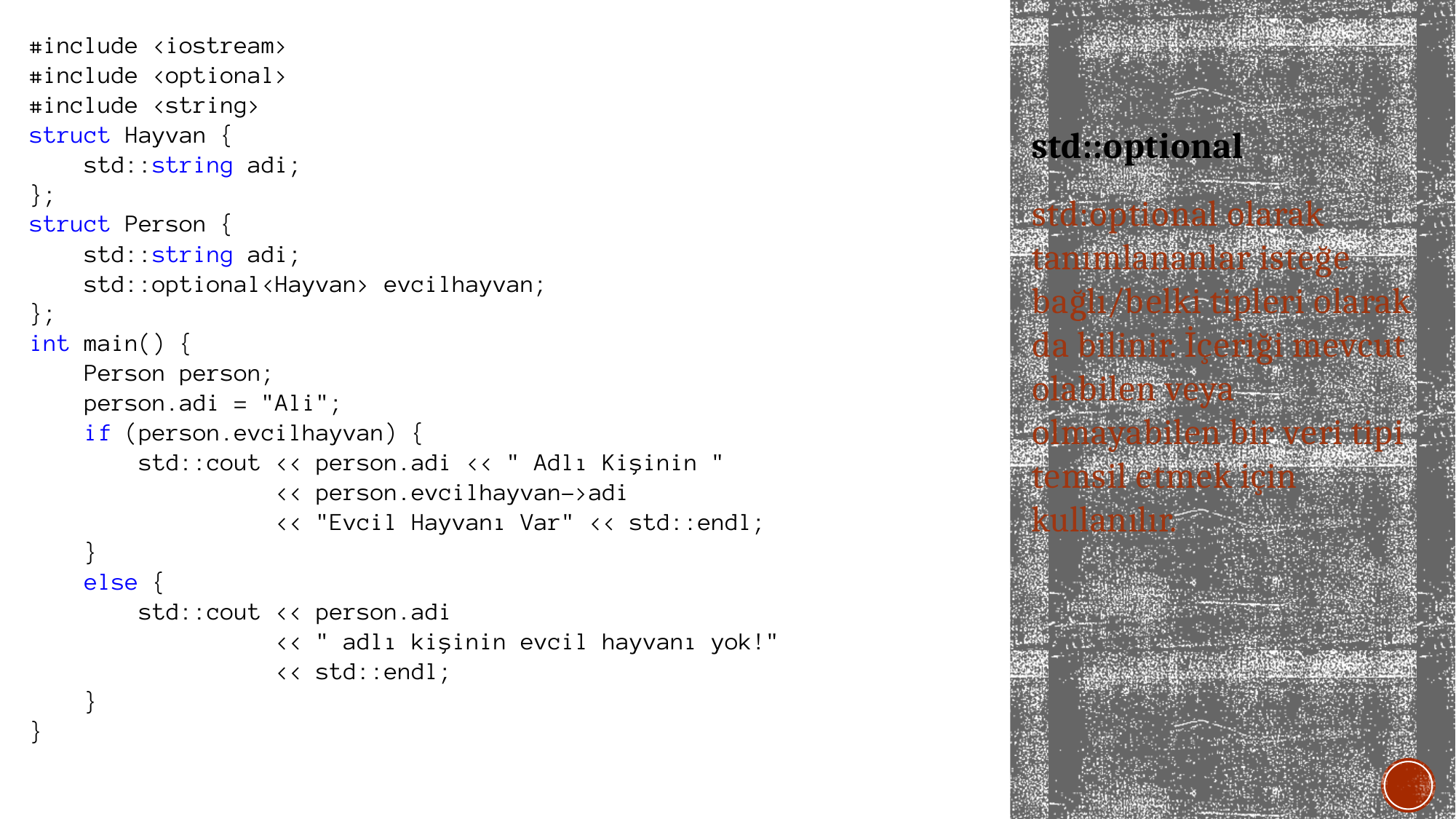

#include <iostream>
#include <optional>
#include <string>
struct Hayvan {
    std::string adi;
};
struct Person {
    std::string adi;
    std::optional<Hayvan> evcilhayvan;
};
int main() {
    Person person;
    person.adi = "Ali";
    if (person.evcilhayvan) {
        std::cout << person.adi << " Adlı Kişinin "
                  << person.evcilhayvan->adi
                  << "Evcil Hayvanı Var" << std::endl;
    }
    else {
        std::cout << person.adi
                  << " adlı kişinin evcil hayvanı yok!"
                  << std::endl;
    }
}

# std::optional
std:optional olarak tanımlananlar isteğe bağlı/belki tipleri olarak da bilinir. İçeriği mevcut olabilen veya olmayabilen bir veri tipi temsil etmek için kullanılır.